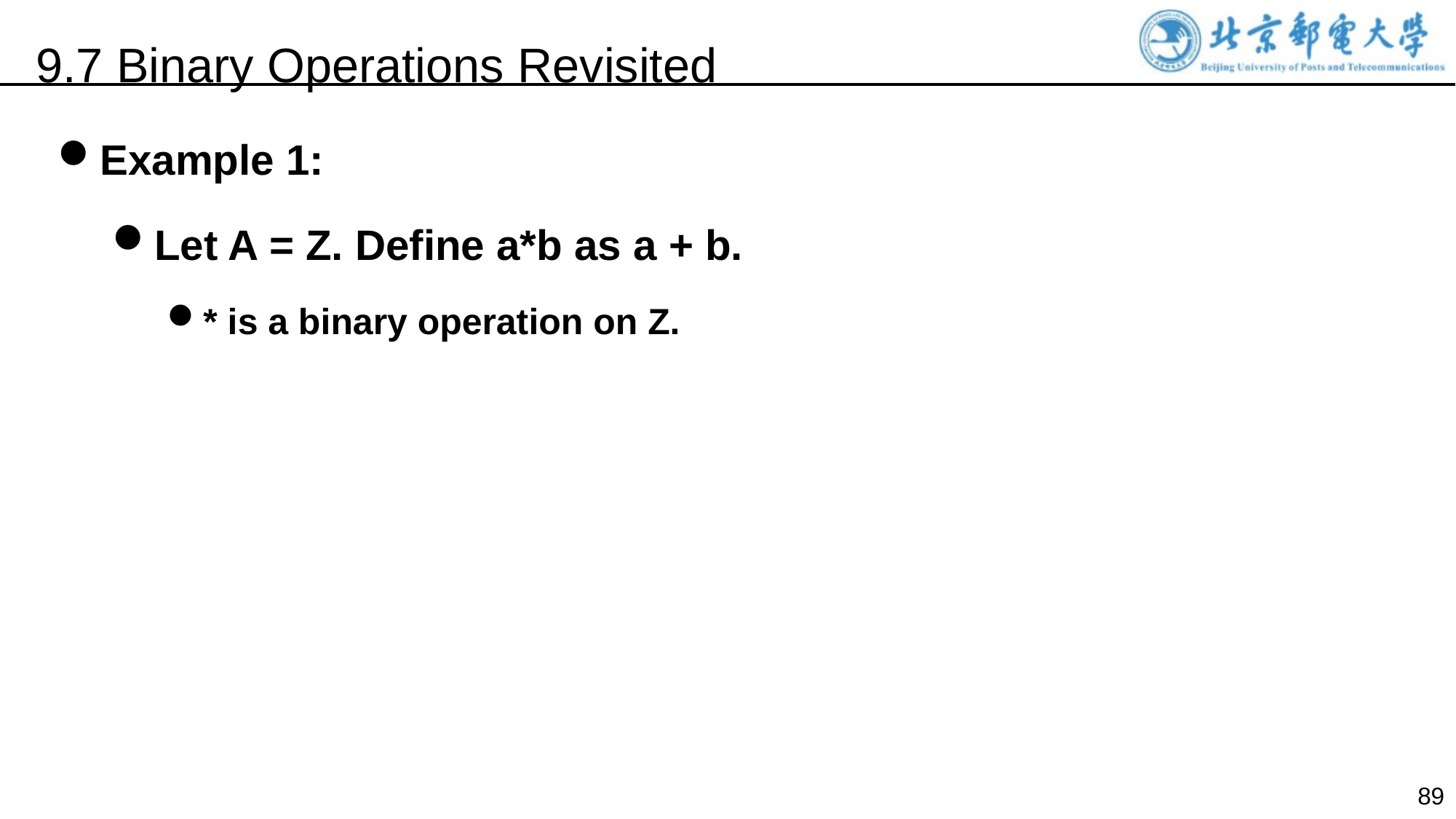

9.7 Binary Operations Revisited
Example 1:
Let A = Z. Define a*b as a + b.
* is a binary operation on Z.